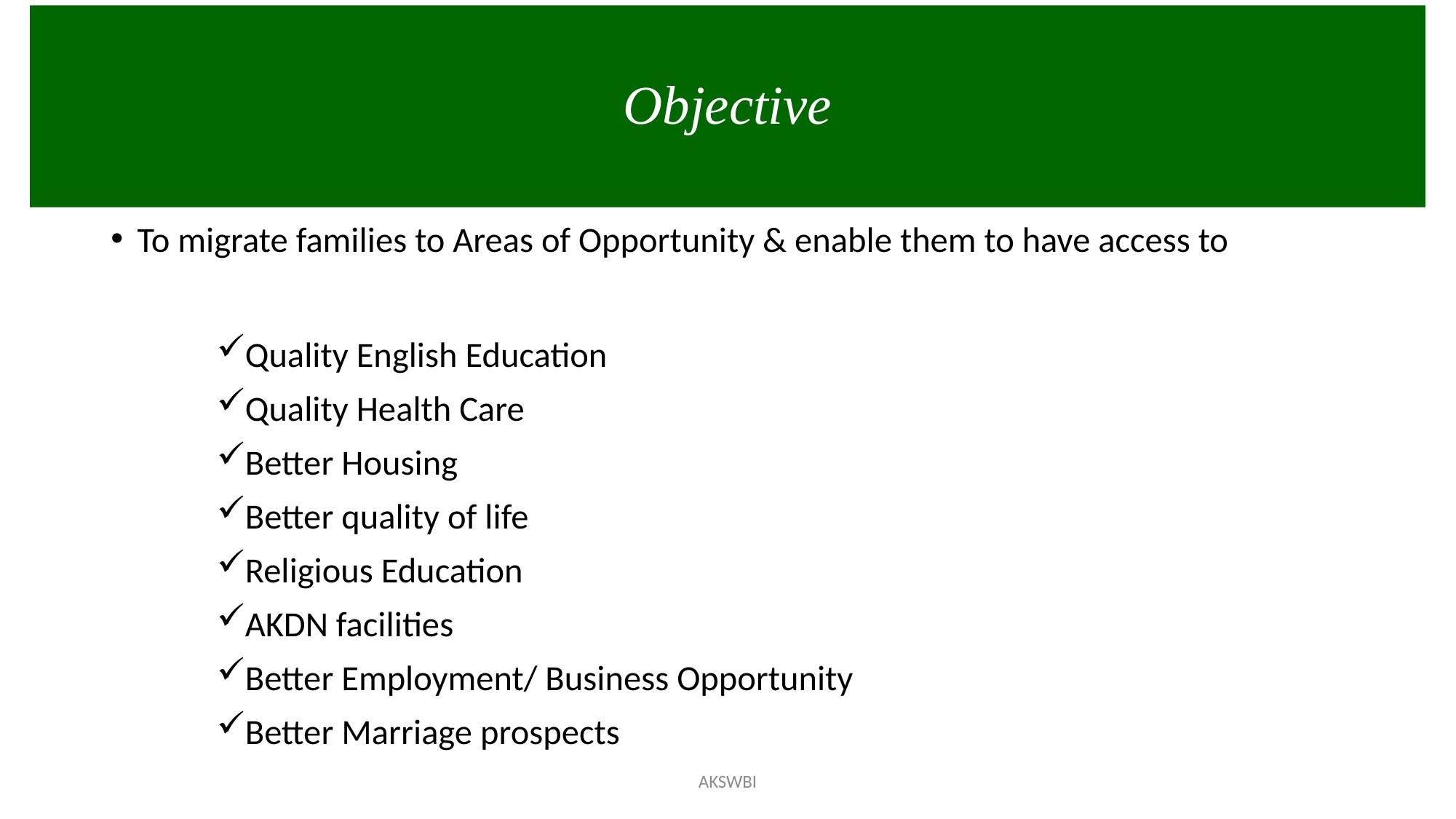

Objective
#
To migrate families to Areas of Opportunity & enable them to have access to

Quality English Education
Quality Health Care
Better Housing
Better quality of life
Religious Education
AKDN facilities
Better Employment/ Business Opportunity
Better Marriage prospects
AKSWBI